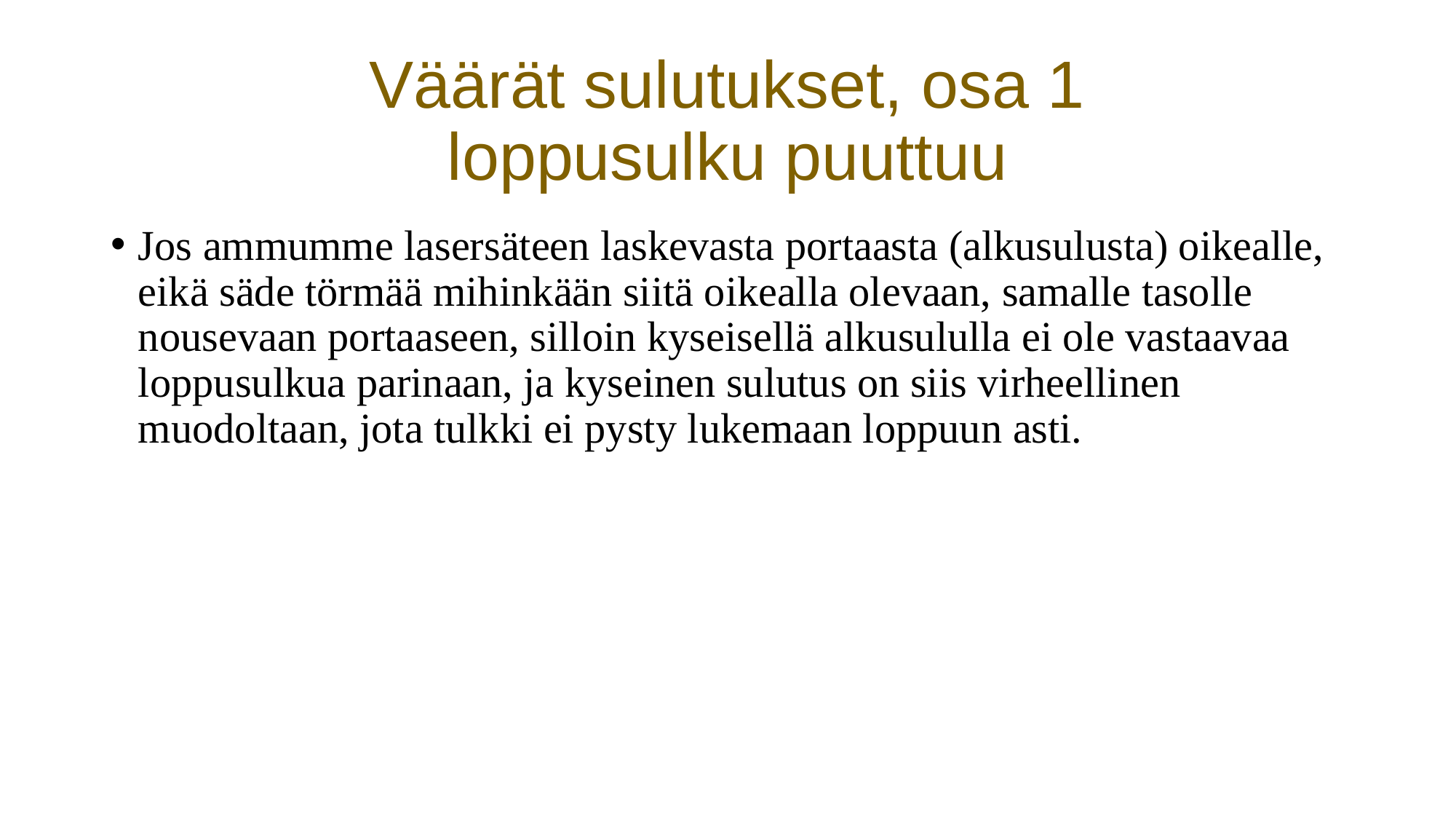

# Väärät sulutukset, osa 1 loppusulku puuttuu
Jos ammumme lasersäteen laskevasta portaasta (alkusulusta) oikealle, eikä säde törmää mihinkään siitä oikealla olevaan, samalle tasolle nousevaan portaaseen, silloin kyseisellä alkusululla ei ole vastaavaa loppusulkua parinaan, ja kyseinen sulutus on siis virheellinen muodoltaan, jota tulkki ei pysty lukemaan loppuun asti.